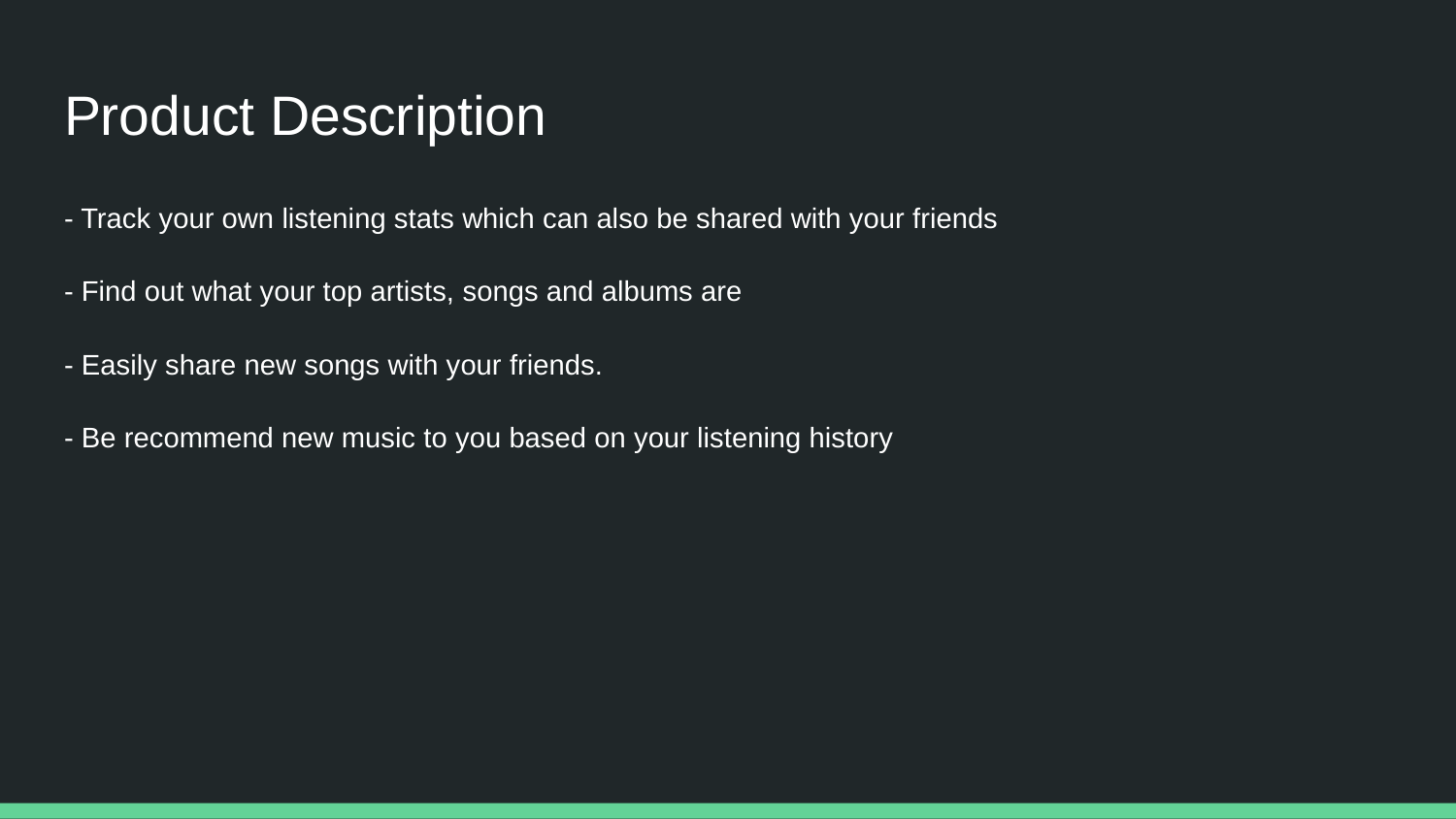

# Product Description
- Track your own listening stats which can also be shared with your friends

- Find out what your top artists, songs and albums are

- Easily share new songs with your friends.

- Be recommend new music to you based on your listening history